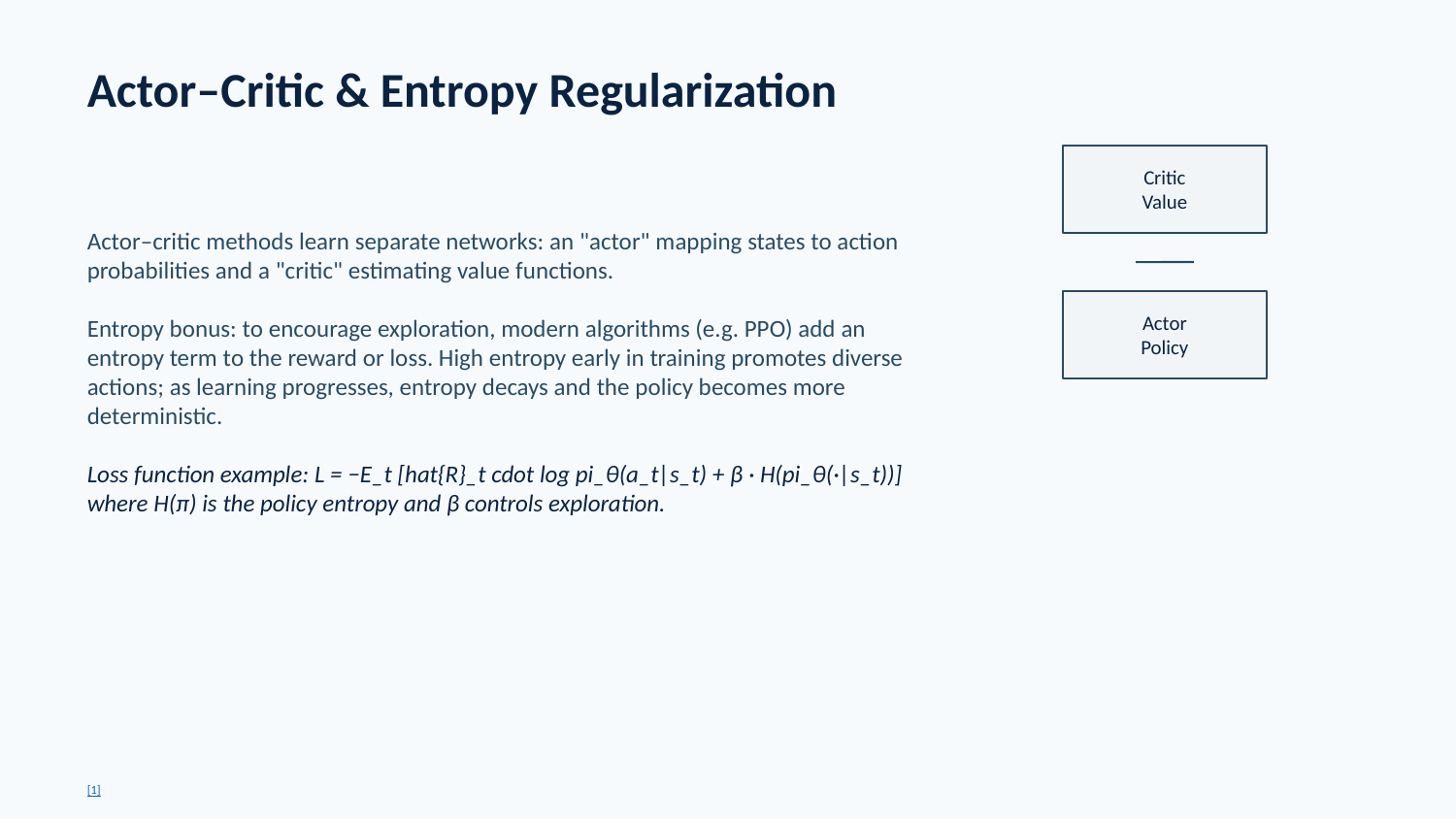

Actor–Critic & Entropy Regularization
Actor–critic methods learn separate networks: an "actor" mapping states to action probabilities and a "critic" estimating value functions.

Entropy bonus: to encourage exploration, modern algorithms (e.g. PPO) add an entropy term to the reward or loss. High entropy early in training promotes diverse actions; as learning progresses, entropy decays and the policy becomes more deterministic.

Loss function example: L = −E_t [hat{R}_t cdot log pi_θ(a_t|s_t) + β · H(pi_θ(·|s_t))] where H(π) is the policy entropy and β controls exploration.

Critic
Value

Actor
Policy
[1]